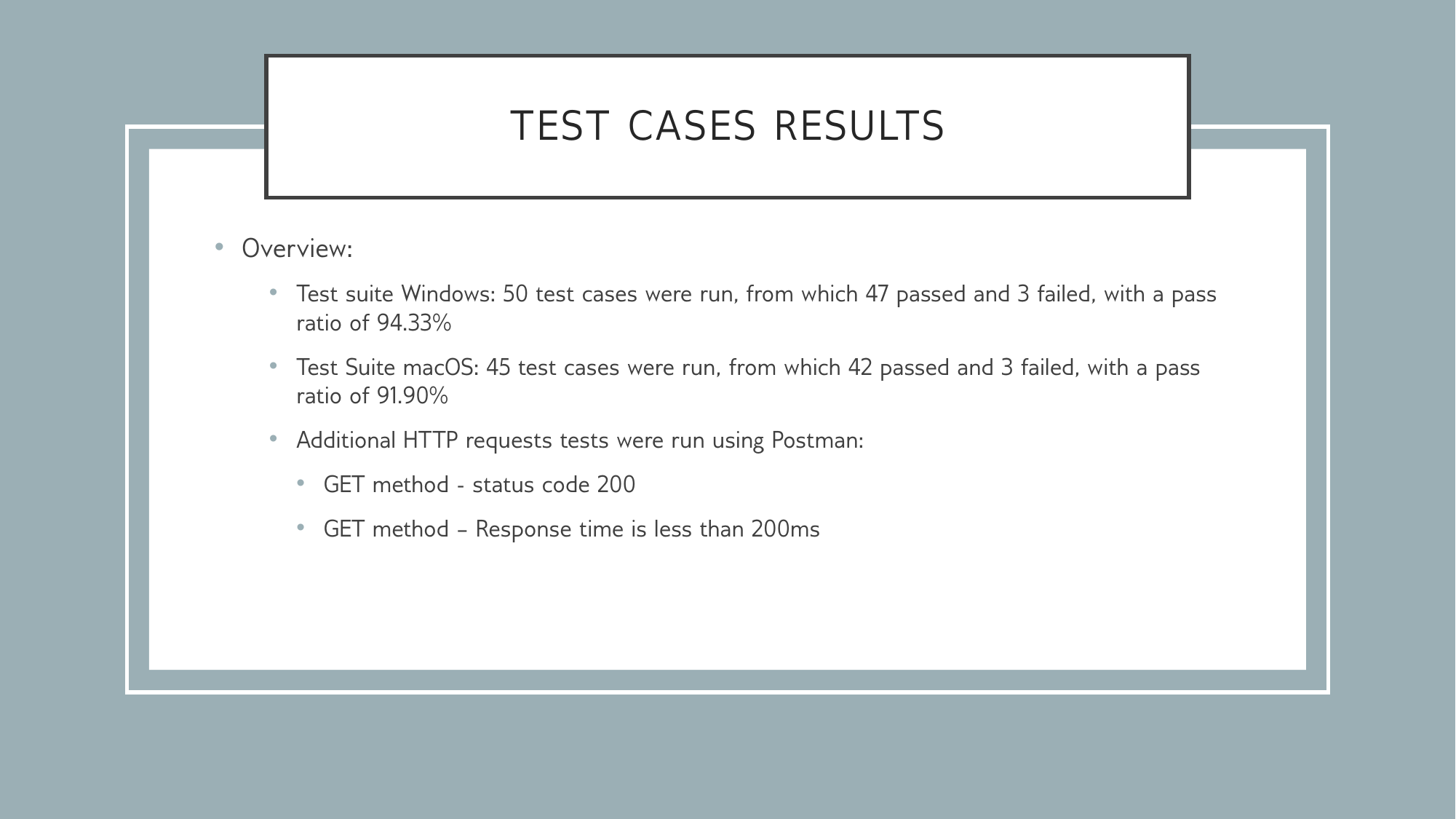

# Test cases results

Overview:
Test suite Windows: 50 test cases were run, from which 47 passed and 3 failed, with a pass ratio of 94.33%
Test Suite macOS: 45 test cases were run, from which 42 passed and 3 failed, with a pass ratio of 91.90%
Additional HTTP requests tests were run using Postman:
GET method - status code 200
GET method – Response time is less than 200ms